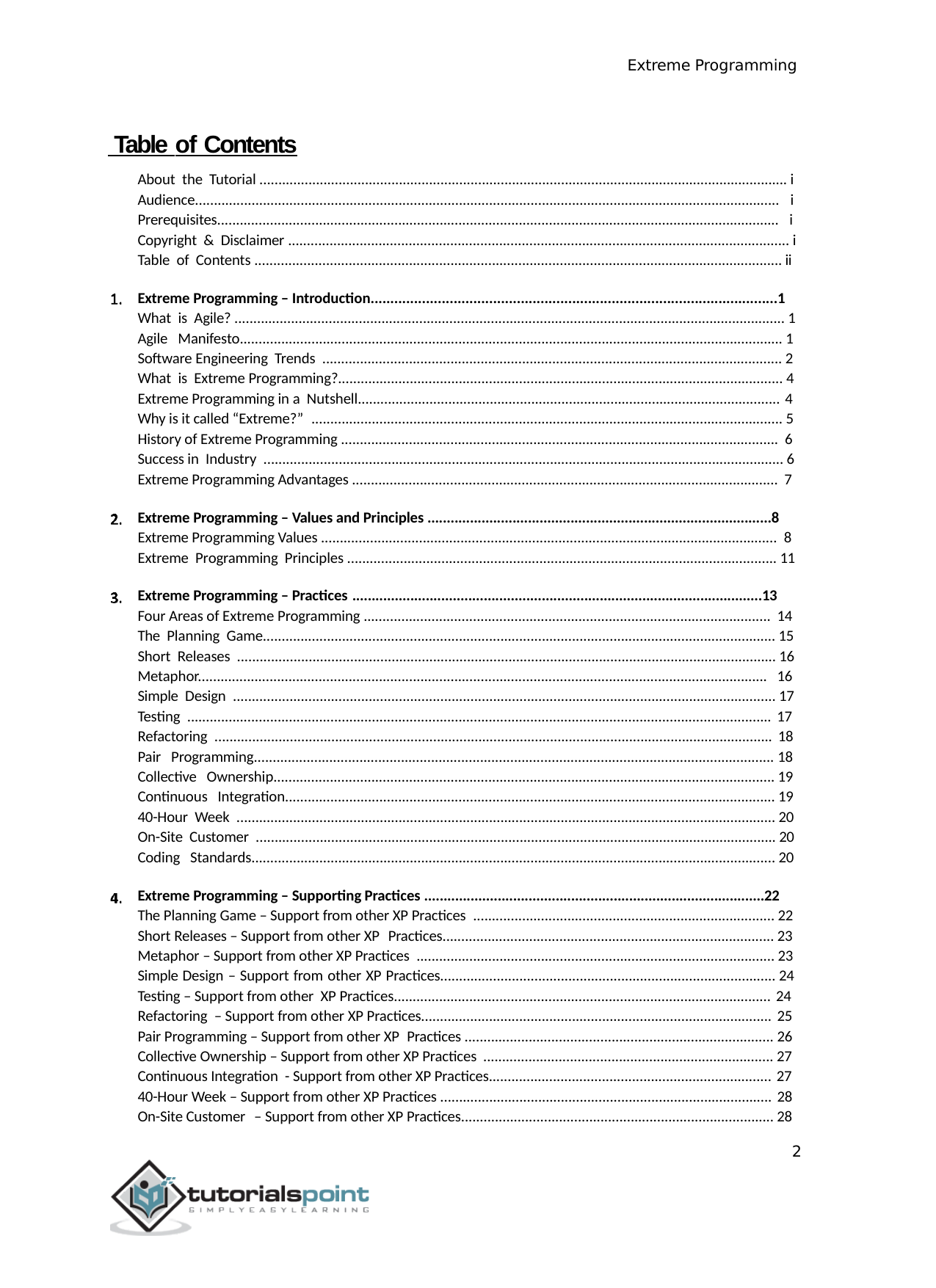

Extreme Programming
 Table of Contents
About  the  Tutorial ............................................................................................................................................ i
Audience...........................................................................................................................................................   i
Prerequisites.....................................................................................................................................................   i
Copyright  &  Disclaimer ..................................................................................................................................... i
Table  of  Contents ............................................................................................................................................ ii

Extreme Programming – Introduction.......................................................................................................1
What  is  Agile? .................................................................................................................................................. 1
Agile   Manifesto................................................................................................................................................ 1
Software Engineering  Trends  .......................................................................................................................... 2
What  is  Extreme Programming?...................................................................................................................... 4
Extreme Programming in a  Nutshell................................................................................................................ 4
Why is it called “Extreme?”  ............................................................................................................................. 5
History of Extreme Programming ....................................................................................................................  6
Success in  Industry  .......................................................................................................................................... 6
Extreme Programming Advantages ................................................................................................................. 7

Extreme Programming – Values and Principles .........................................................................................8
Extreme Programming Values .........................................................................................................................  8
Extreme  Programming  Principles .................................................................................................................. 11

Extreme Programming – Practices ..........................................................................................................13
Four Areas of Extreme Programming ............................................................................................................ 14
The  Planning  Game........................................................................................................................................ 15
Short  Releases  ............................................................................................................................................... 16
Metaphor.......................................................................................................................................................  16
Simple  Design  ................................................................................................................................................ 17
Testing  ........................................................................................................................................................... 17
Refactoring  .................................................................................................................................................... 18
Pair   Programming.......................................................................................................................................... 18
Collective   Ownership..................................................................................................................................... 19
Continuous   Integration.................................................................................................................................. 19
40-Hour  Week  ............................................................................................................................................... 20
On-Site  Customer  .......................................................................................................................................... 20
Coding   Standards........................................................................................................................................... 20

Extreme Programming – Supporting Practices ........................................................................................22
The Planning Game – Support from other XP Practices  ................................................................................ 22
Short Releases – Support from other XP  Practices........................................................................................ 23
Metaphor – Support from other XP Practices  ............................................................................................... 23
Simple Design – Support from other XP Practices......................................................................................... 24
Testing – Support from other  XP Practices.................................................................................................... 24
Refactoring  – Support from other XP Practices............................................................................................. 25
Pair Programming – Support from other XP  Practices .................................................................................. 26
Collective Ownership – Support from other XP Practices ............................................................................. 27
Continuous Integration  - Support from other XP Practices........................................................................... 27
40-Hour Week – Support from other XP Practices ........................................................................................ 28
On-Site Customer  – Support from other XP Practices................................................................................... 28

2